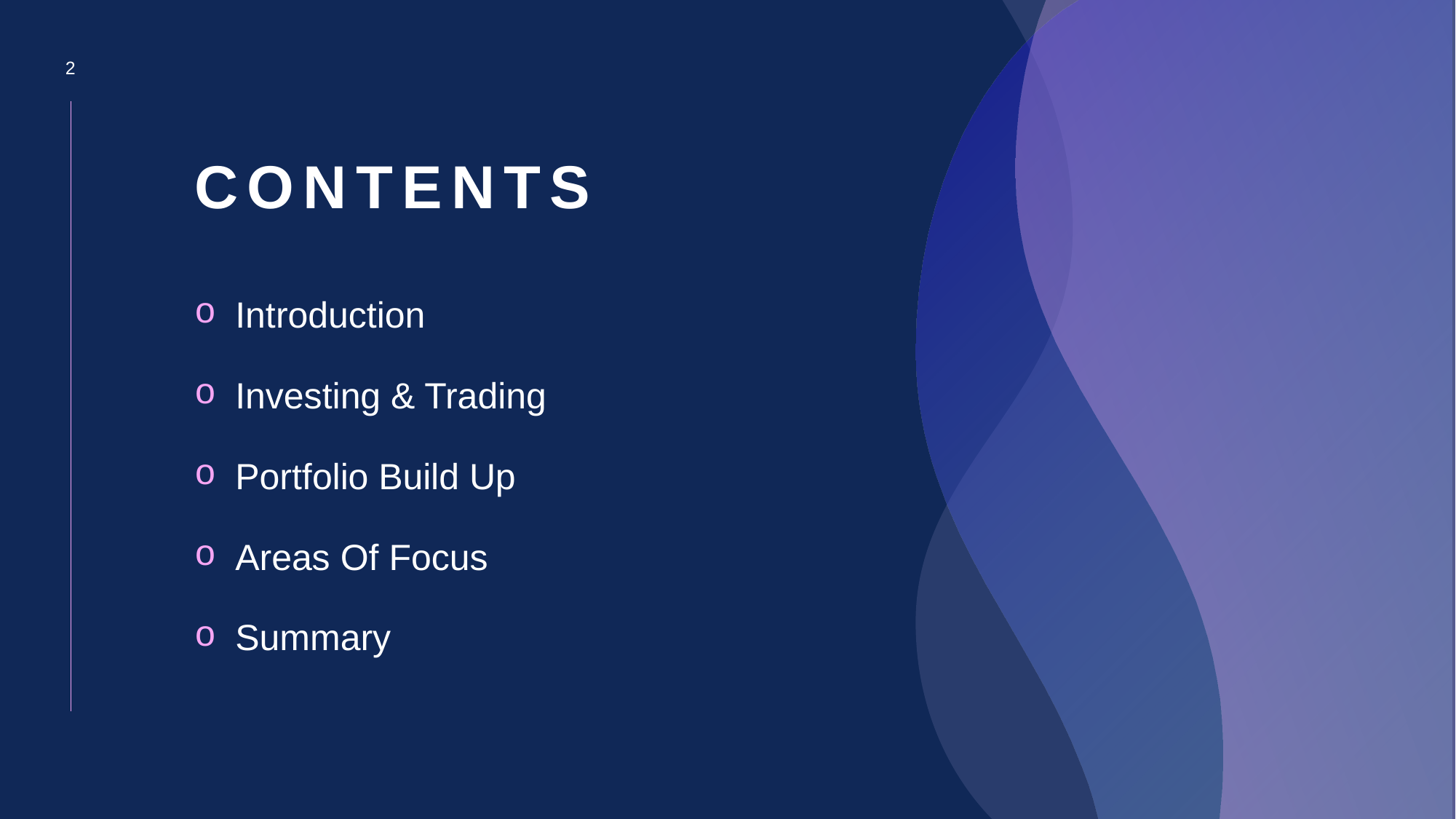

2
# CONTENTS
Introduction
Investing & Trading
Portfolio Build Up
Areas Of Focus
Summary